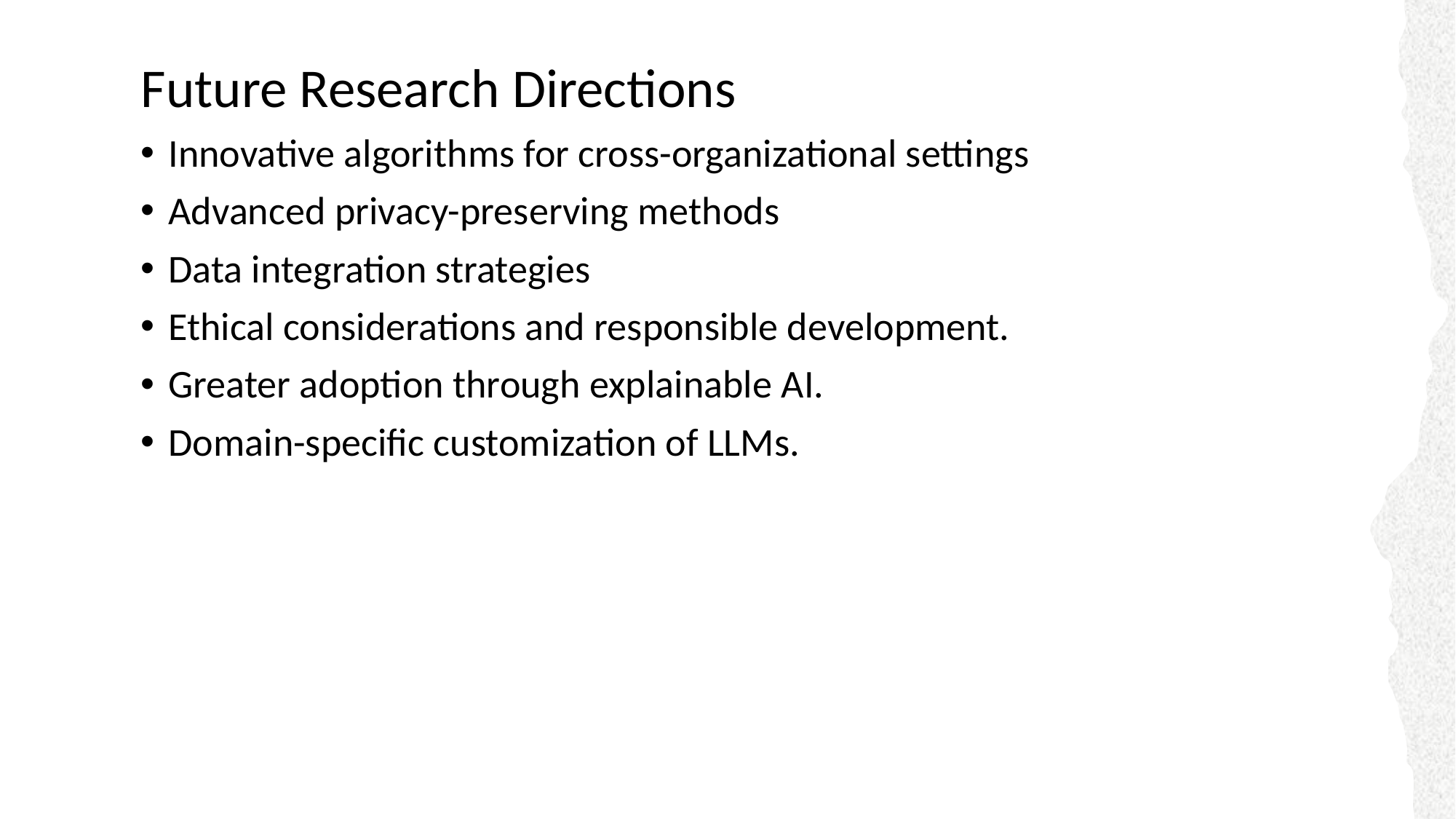

# Future Research Directions
Innovative algorithms for cross-organizational settings
Advanced privacy-preserving methods
Data integration strategies
Ethical considerations and responsible development.
Greater adoption through explainable AI.
Domain-specific customization of LLMs.